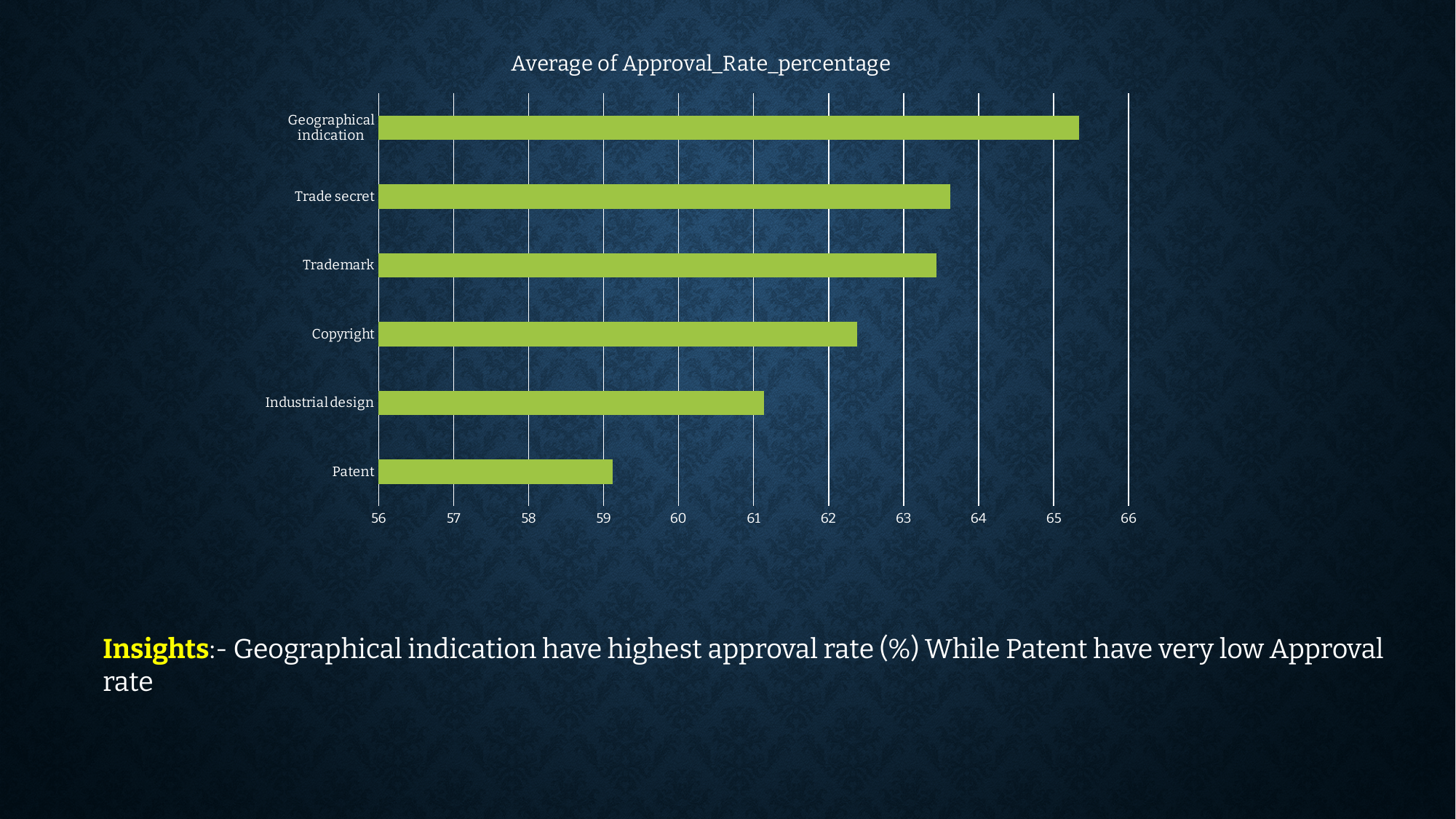

### Chart:

| Category | Average of Approval_Rate_percentage |
|---|---|
| Patent | 59.11999999999998 |
| Industrial design | 61.13684210526314 |
| Copyright | 62.38411764705881 |
| Trademark | 63.44113636363638 |
| Trade secret | 63.618979591836755 |
| Geographical indication | 65.34176470588238 |
Insights:- Geographical indication have highest approval rate (%) While Patent have very low Approval
rate